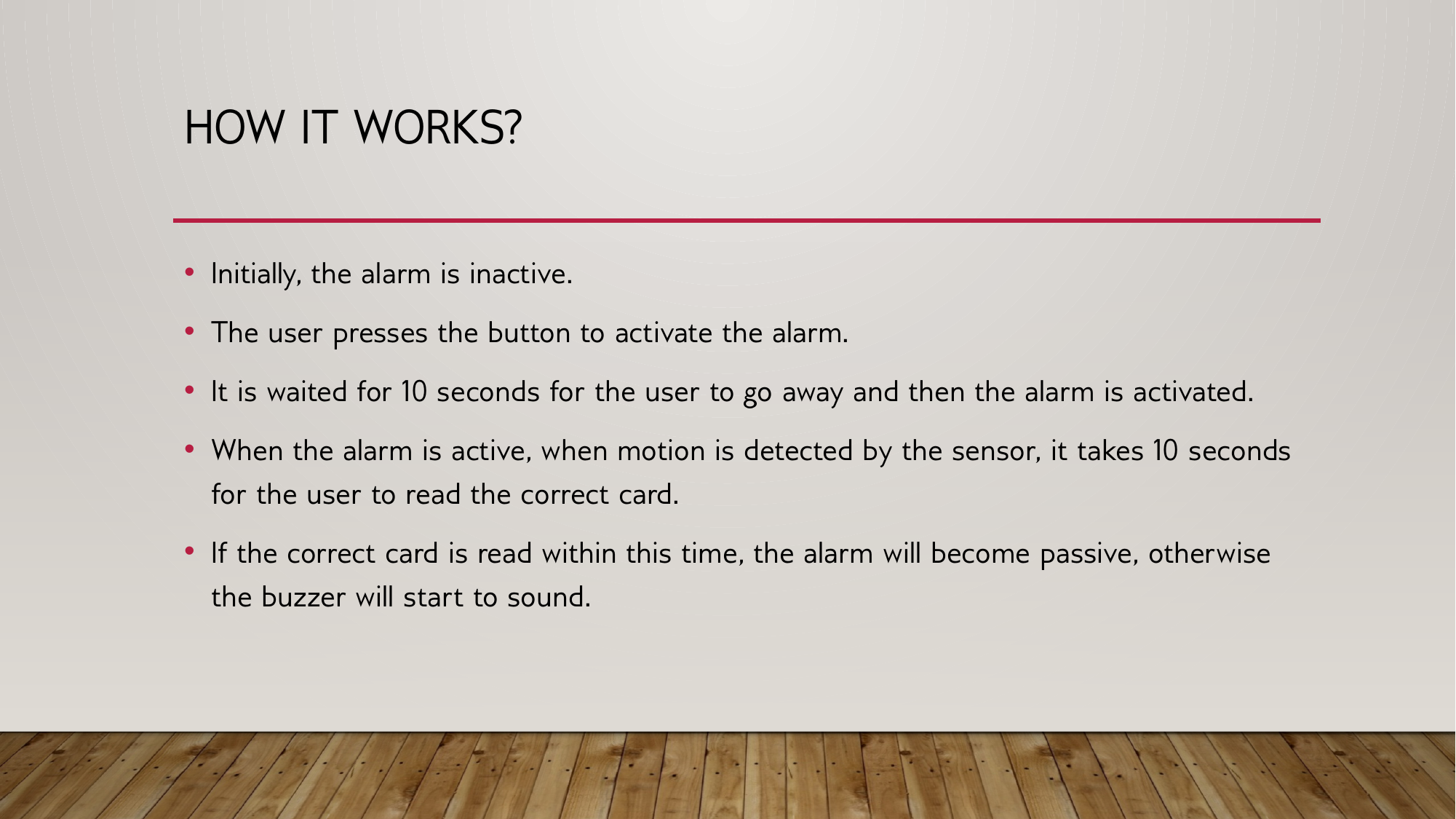

# How ıt Works?
Initially, the alarm is inactive.
The user presses the button to activate the alarm.
It is waited for 10 seconds for the user to go away and then the alarm is activated.
When the alarm is active, when motion is detected by the sensor, it takes 10 seconds for the user to read the correct card.
If the correct card is read within this time, the alarm will become passive, otherwise the buzzer will start to sound.